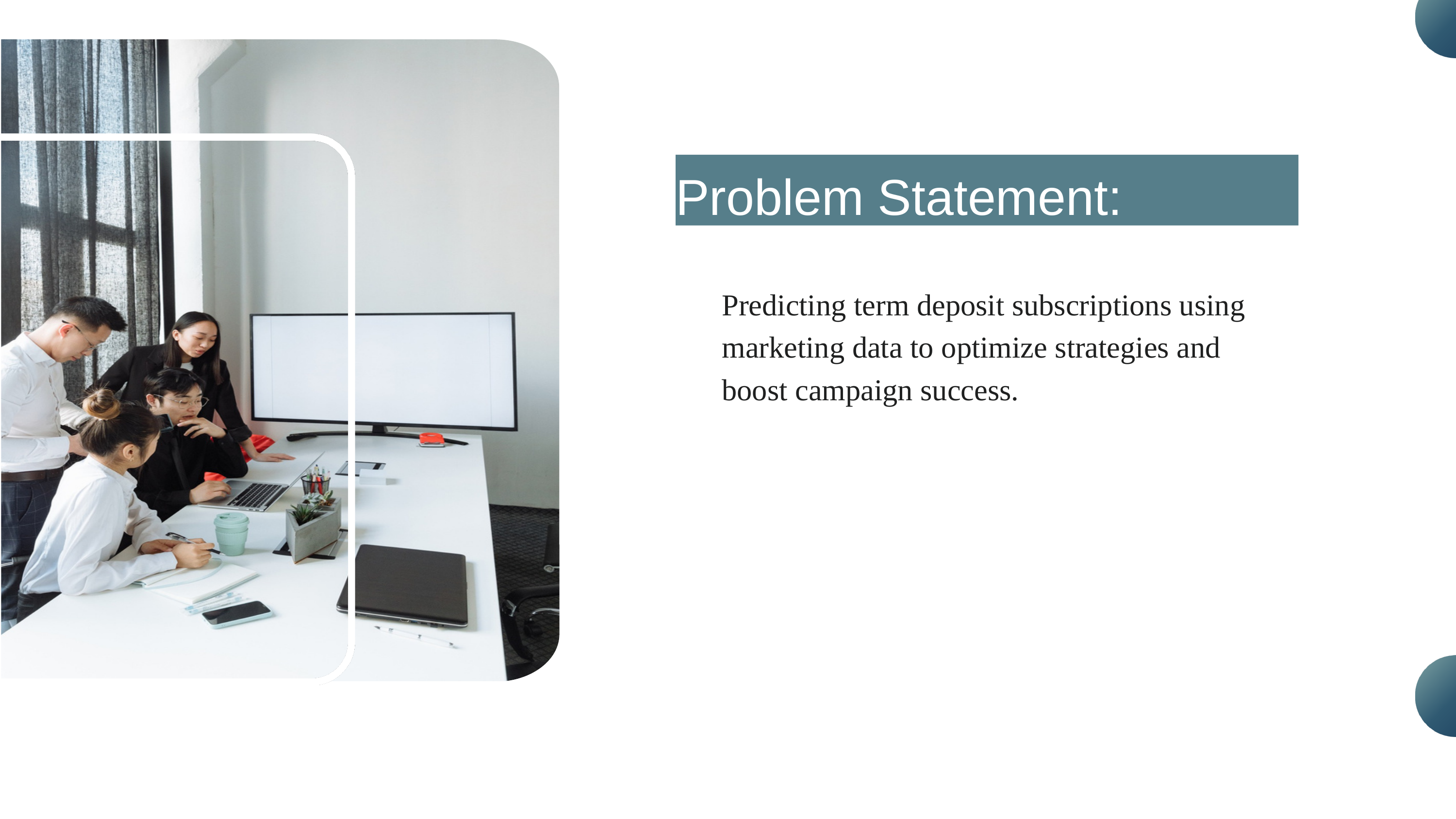

Problem Statement:
Predicting term deposit subscriptions using marketing data to optimize strategies and boost campaign success.